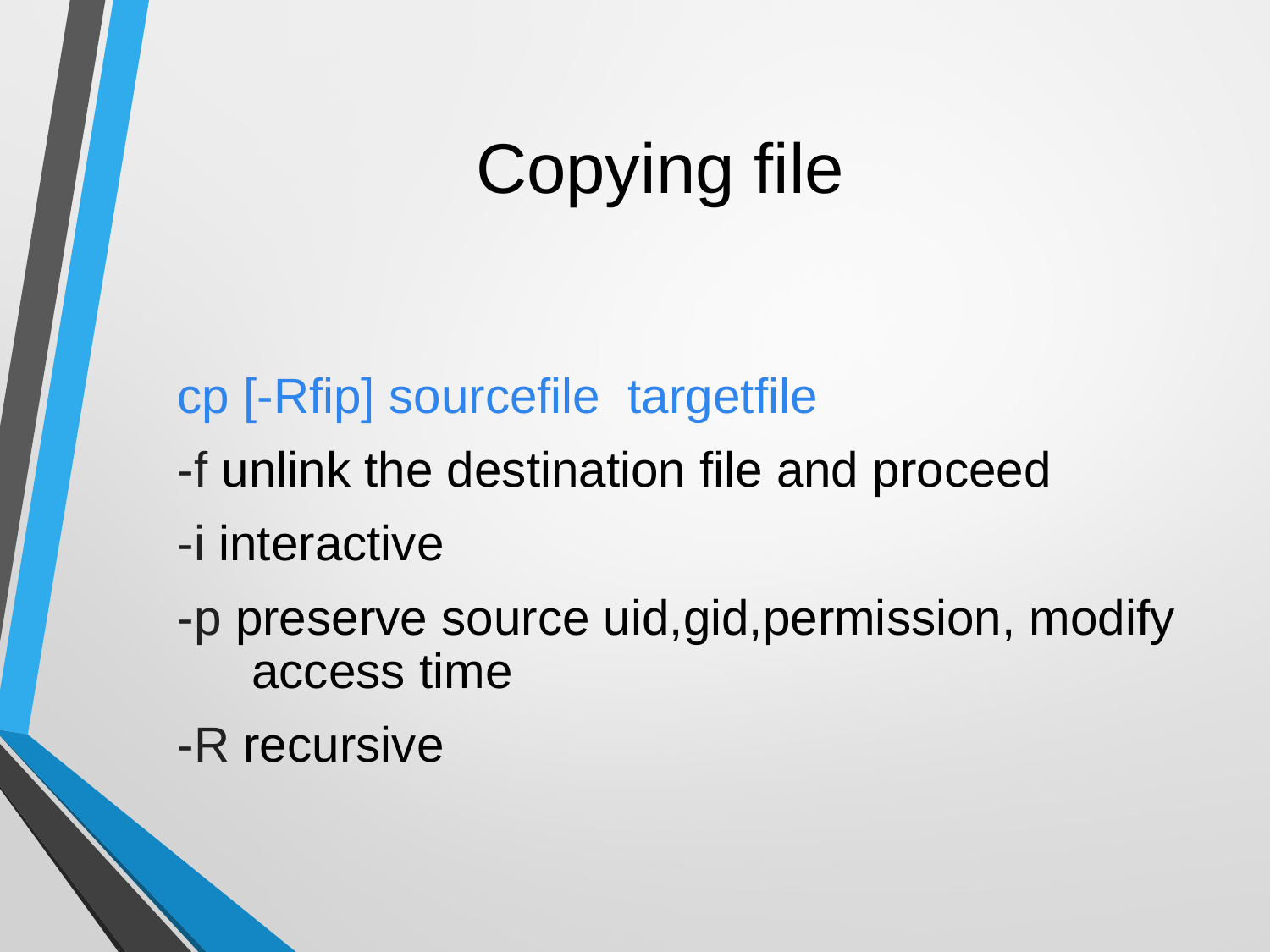

# Copying file
cp [-Rfip] sourcefile  targetfile
-f unlink the destination file and proceed
-i interactive
-p preserve source uid,gid,permission, modify access time
-R recursive